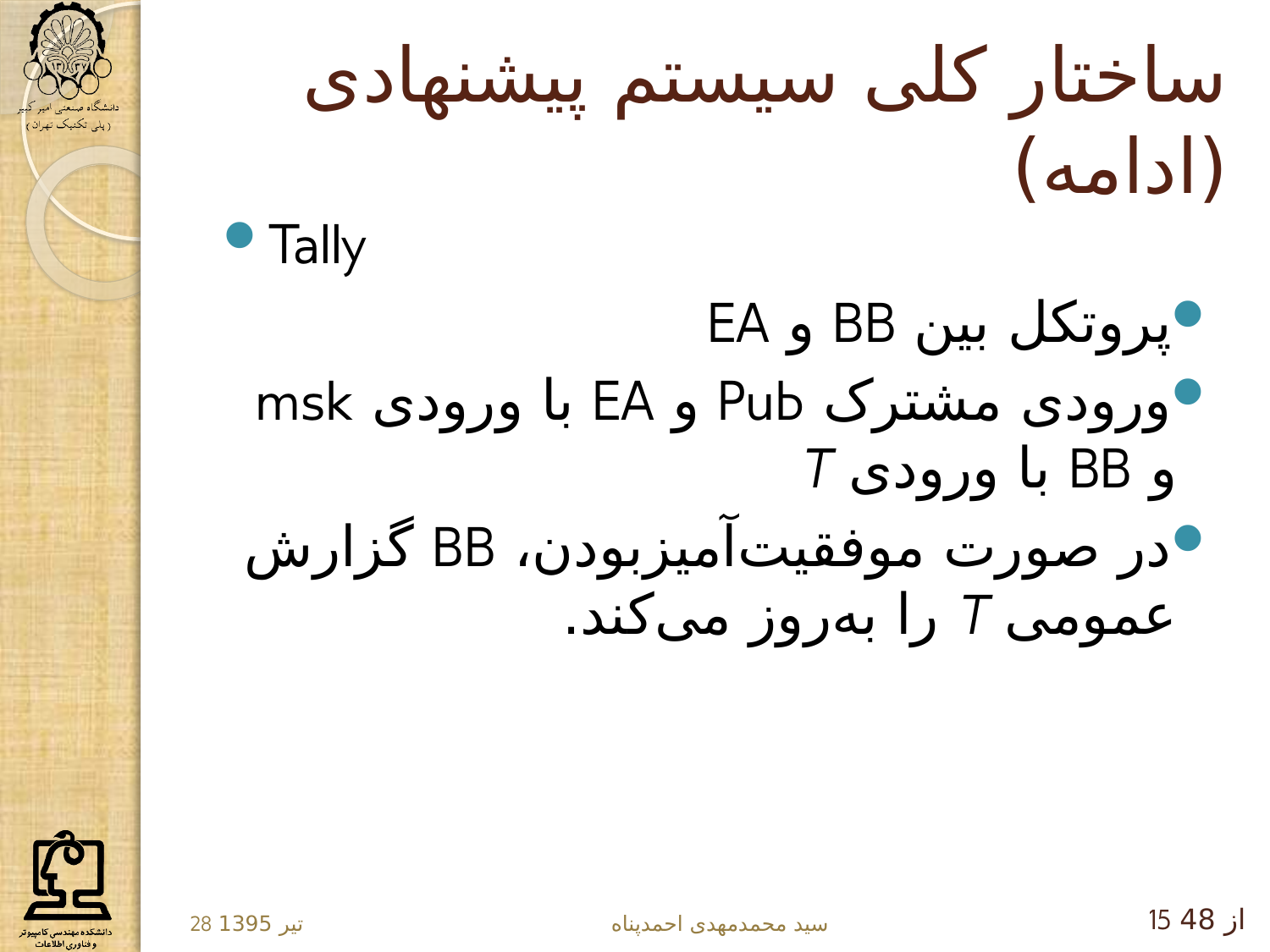

# ساختار کلی سیستم پیشنهادی (ادامه)
Tally
پروتکل بین BB و EA
ورودی مشترک Pub و EA با ورودی msk و BB با ورودی T
در صورت موفقیت‌آمیزبودن، BB گزارش عمومی T را به‌روز می‌کند.

15 از 48